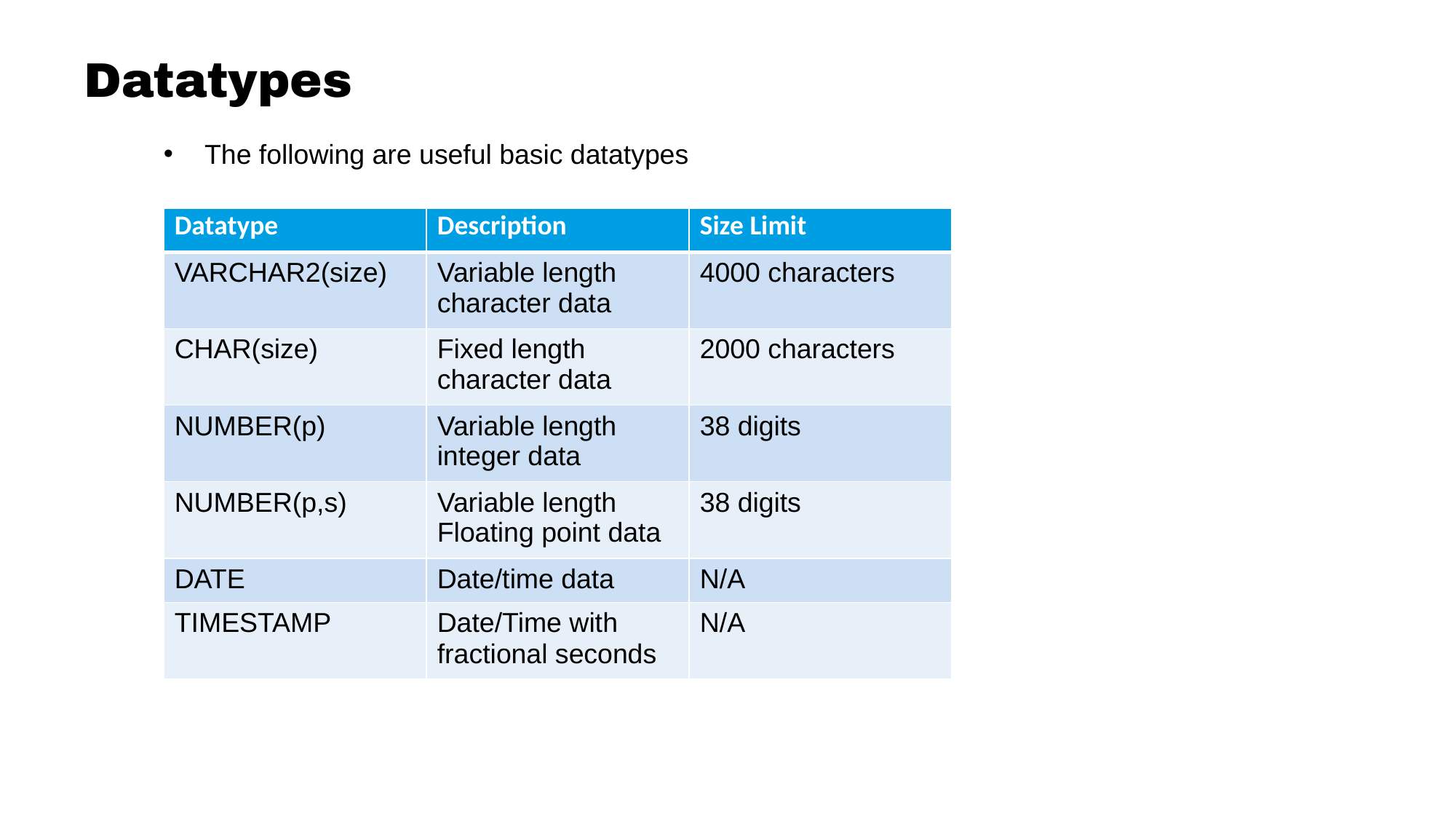

# Datatypes
The following are useful basic datatypes
| Datatype | Description | Size Limit |
| --- | --- | --- |
| VARCHAR2(size) | Variable length character data | 4000 characters |
| CHAR(size) | Fixed length character data | 2000 characters |
| NUMBER(p) | Variable length integer data | 38 digits |
| NUMBER(p,s) | Variable length Floating point data | 38 digits |
| DATE | Date/time data | N/A |
| TIMESTAMP | Date/Time with fractional seconds | N/A |